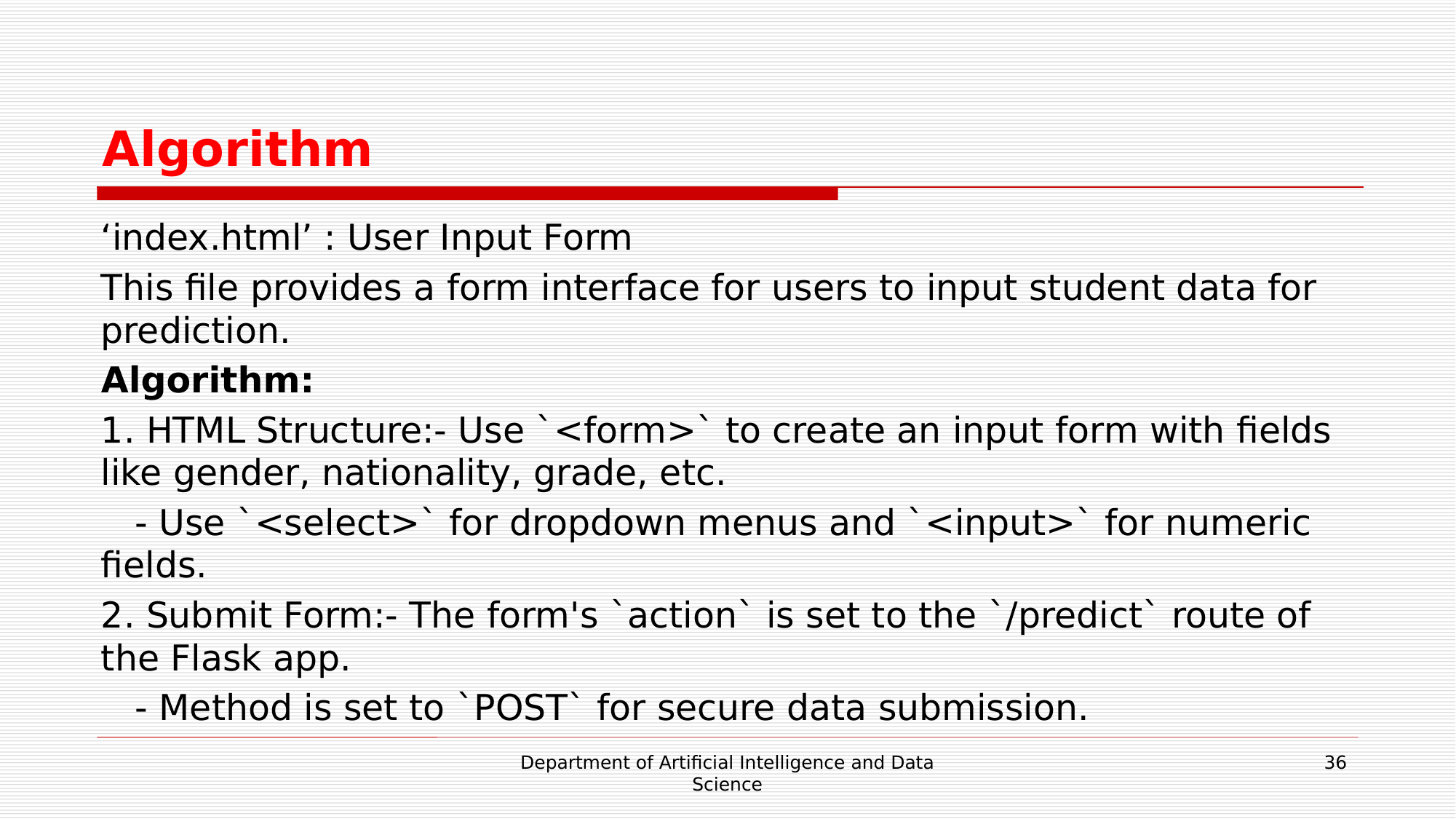

# Algorithm
‘index.html’ : User Input Form
This file provides a form interface for users to input student data for prediction.
Algorithm:
1. HTML Structure:- Use `<form>` to create an input form with fields like gender, nationality, grade, etc.
   - Use `<select>` for dropdown menus and `<input>` for numeric fields.
2. Submit Form:- The form's `action` is set to the `/predict` route of the Flask app.
   - Method is set to `POST` for secure data submission.

Department of Artificial Intelligence and Data Science
36